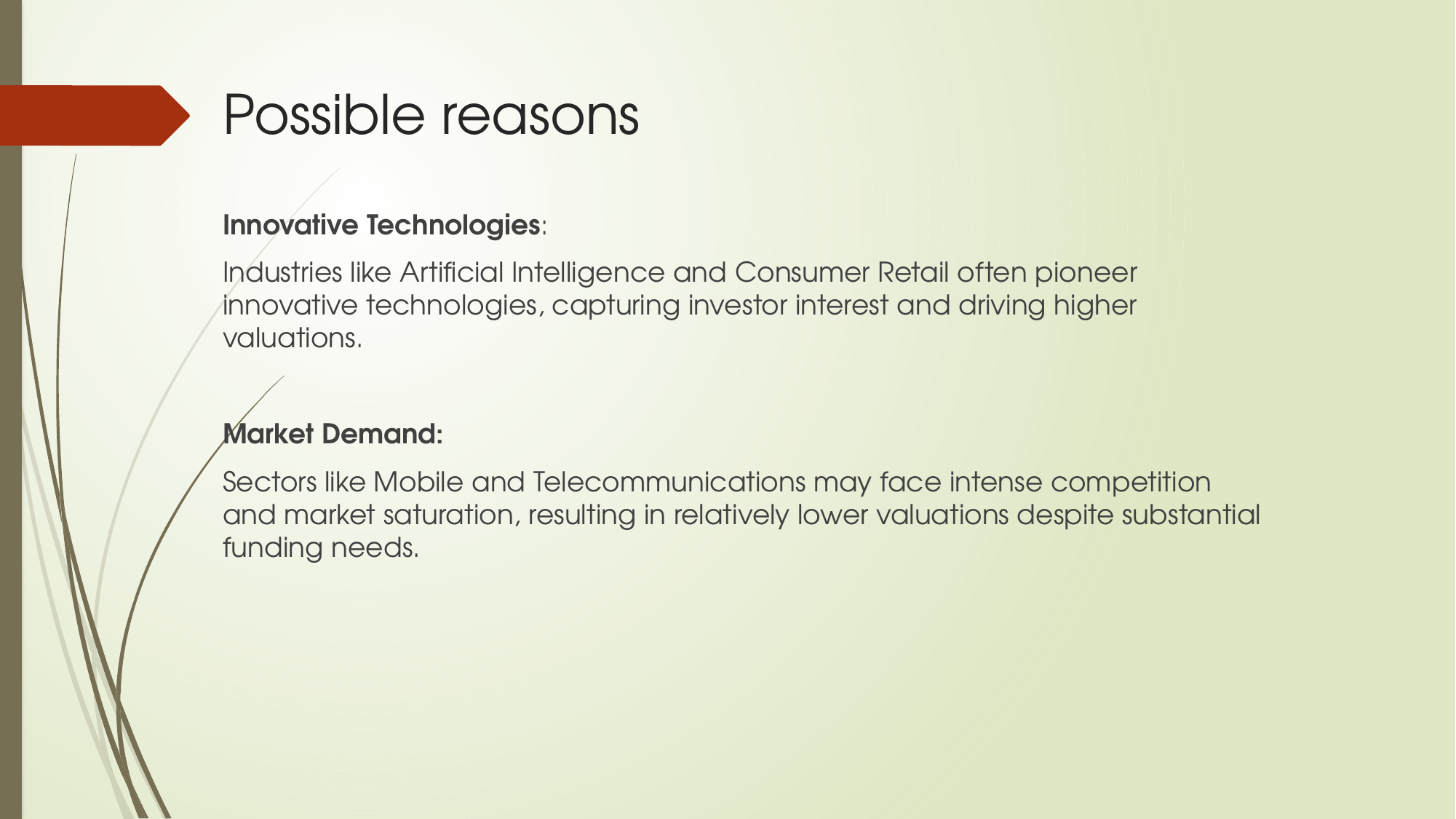

# Possible reasons
Innovative Technologies:
Industries like Artificial Intelligence and Consumer Retail often pioneer  innovative technologies, capturing investor interest and driving higher valuations.

Market Demand:
Sectors like Mobile and Telecommunications may face intense competition and market saturation, resulting in relatively lower valuations despite substantial funding needs.